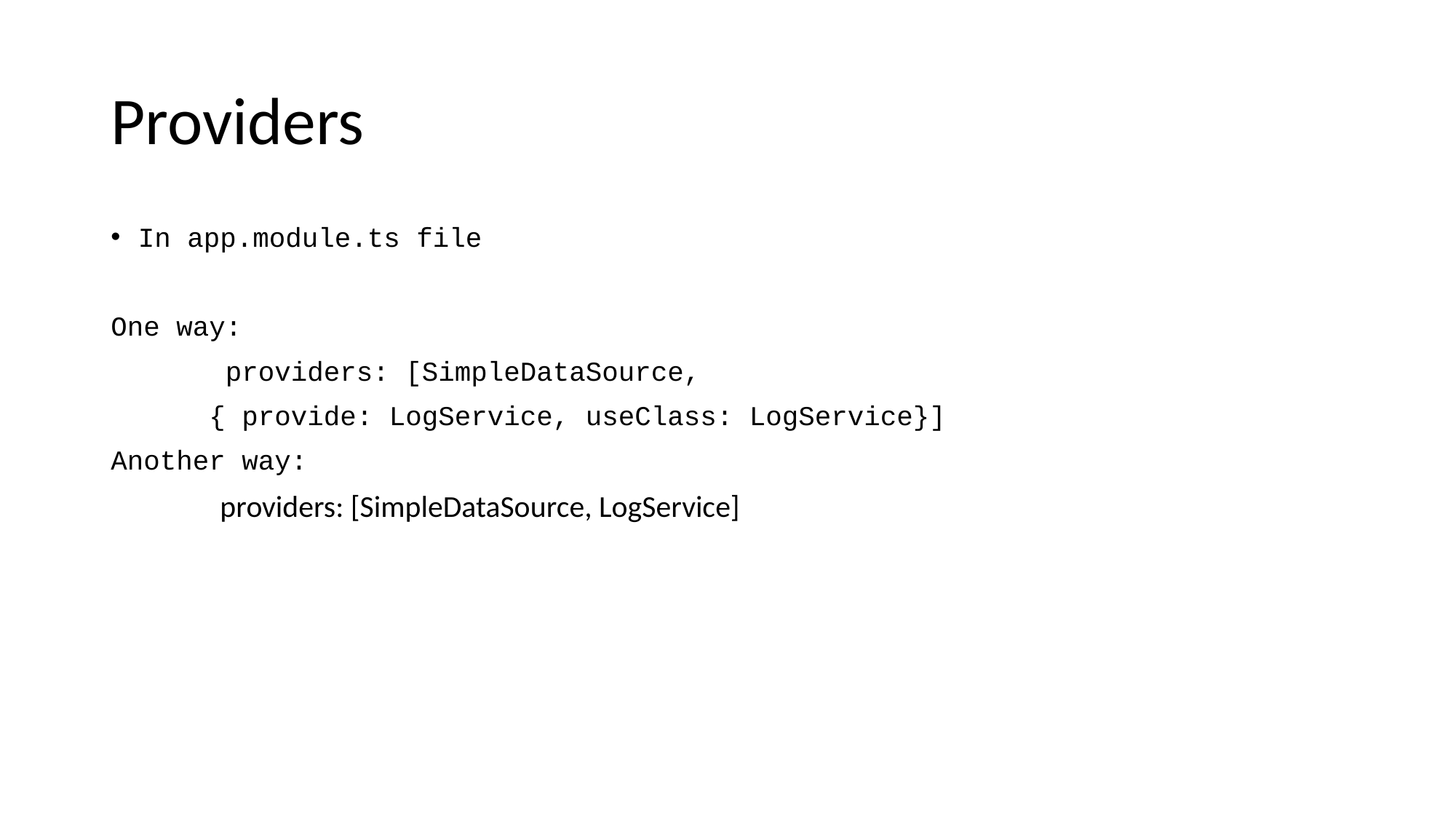

# Providers
In app.module.ts file

One way:
       providers: [SimpleDataSource,
      { provide: LogService, useClass: LogService}]
Another way:
	providers: [SimpleDataSource, LogService]